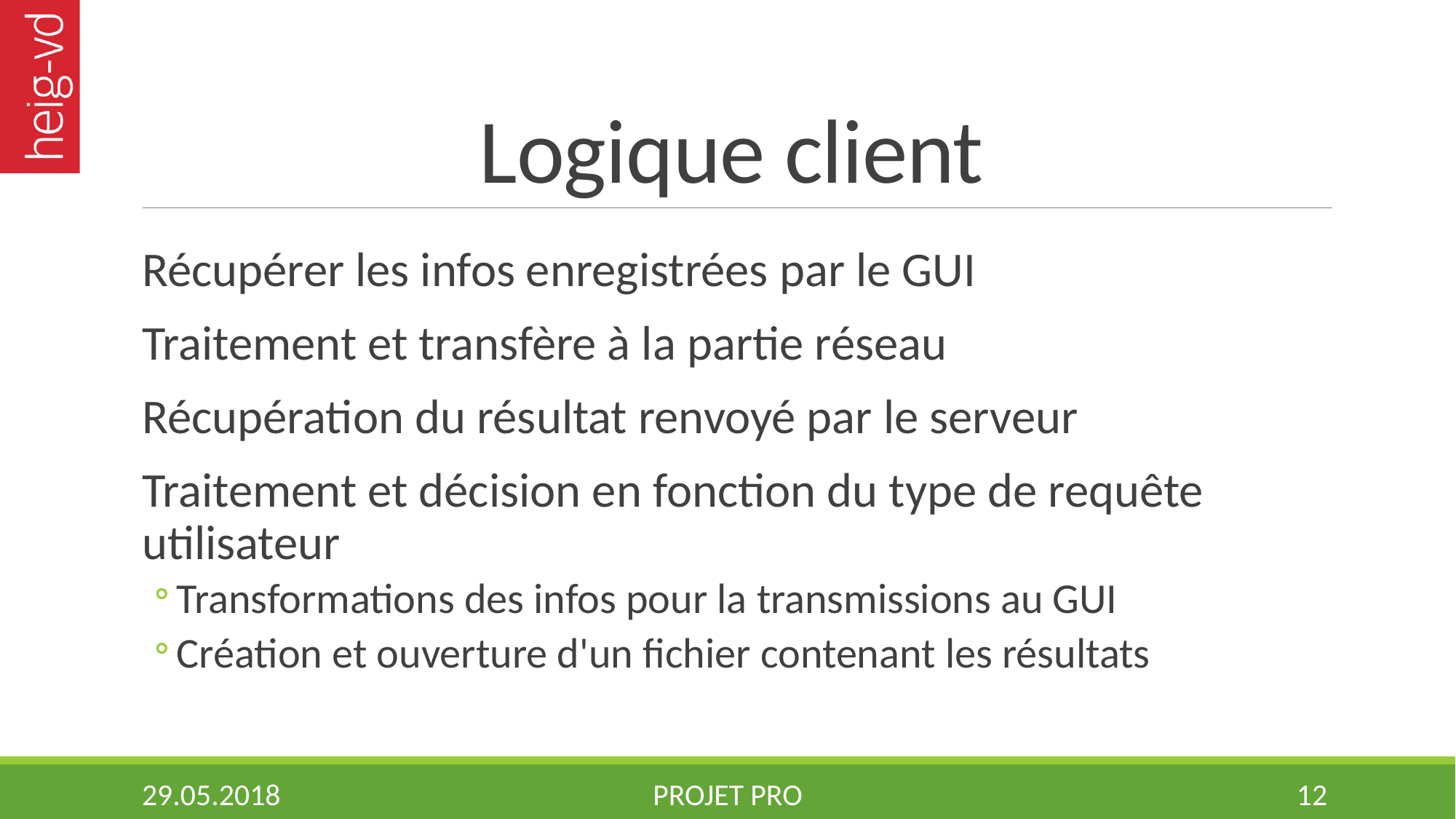

# Logique client
Récupérer les infos enregistrées par le GUI
Traitement et transfère à la partie réseau
Récupération du résultat renvoyé par le serveur
Traitement et décision en fonction du type de requête utilisateur
Transformations des infos pour la transmissions au GUI
Création et ouverture d'un fichier contenant les résultats
29.05.2018
Projet PRO
12